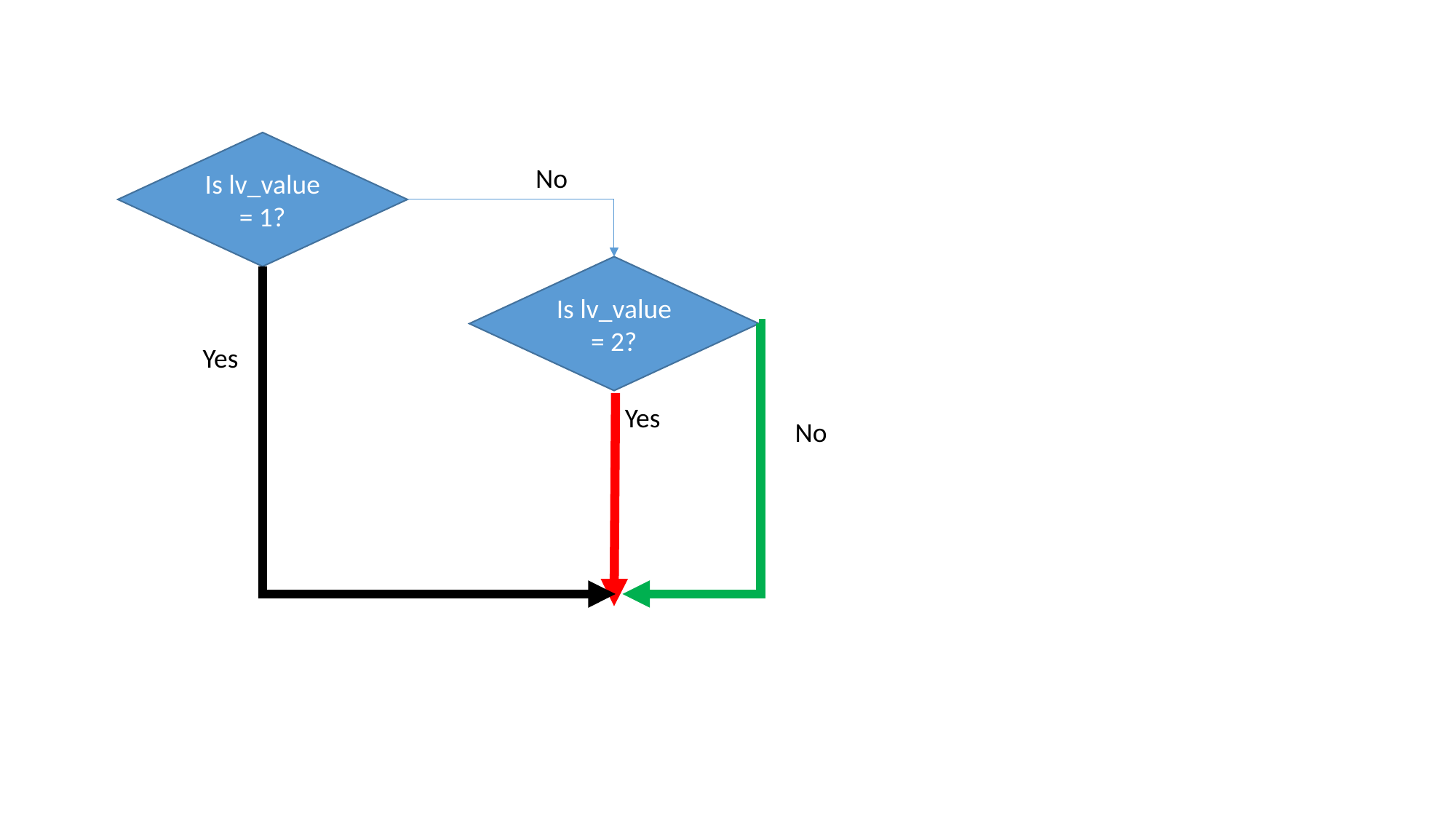

Is lv_value = 1?
No
Is lv_value = 2?
Yes
Yes
No